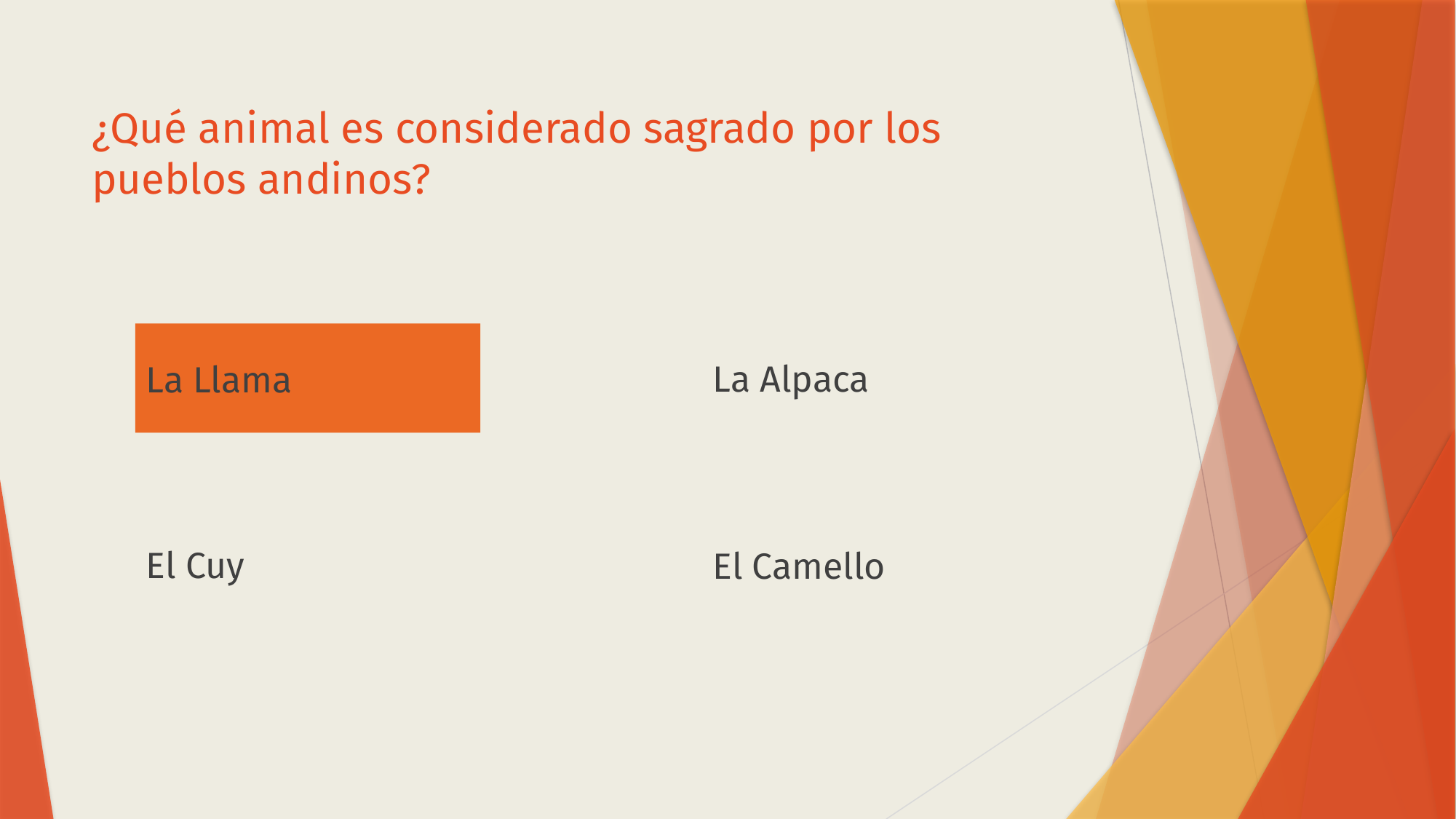

# ¿Qué animal es considerado sagrado por los pueblos andinos?
La Alpaca
La Llama
El Cuy
El Camello